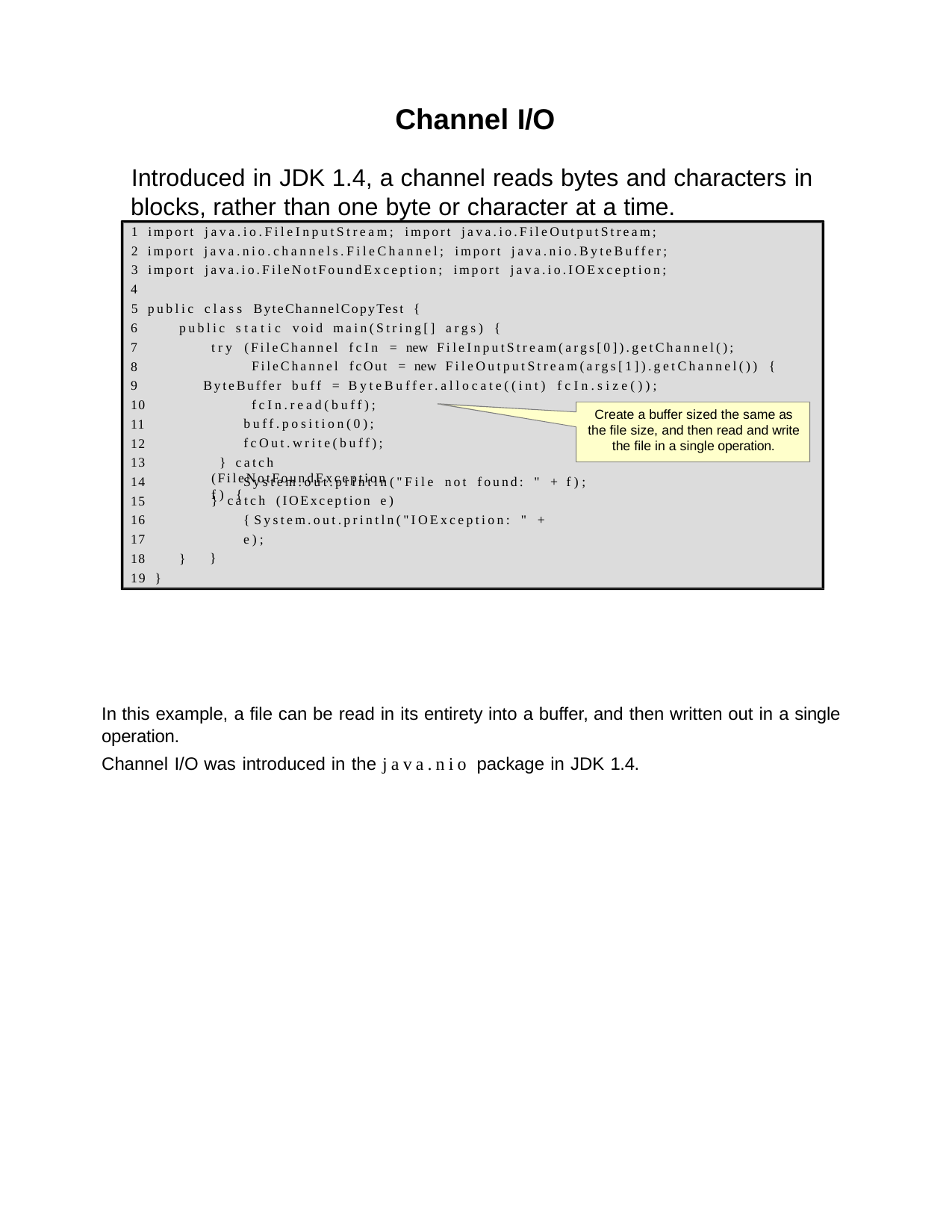

Channel I/O
Introduced in JDK 1.4, a channel reads bytes and characters in blocks, rather than one byte or character at a time.
1 import java.io.FileInputStream; import java.io.FileOutputStream;
2 import java.nio.channels.FileChannel; import java.nio.ByteBuffer;
3 import java.io.FileNotFoundException; import java.io.IOException; 4
5 public class ByteChannelCopyTest {

6
7
8
9
10
11
12
13
14
15
16
17
18
19 }
public static void main(String[] args) {
try (FileChannel fcIn = new FileInputStream(args[0]).getChannel(); FileChannel fcOut = new FileOutputStream(args[1]).getChannel()) {
ByteBuffer buff = ByteBuffer.allocate((int) fcIn.size());
fcIn.read(buff); buff.position(0); fcOut.write(buff);
} catch (FileNotFoundException f) {

Create a buffer sized the same as the file size, and then read and write the file in a single operation.
System.out.println("File not found: " + f);
} catch (IOException e) { System.out.println("IOException: " + e);
}
}

In this example, a file can be read in its entirety into a buffer, and then written out in a single operation.
Channel I/O was introduced in the java.nio package in JDK 1.4.